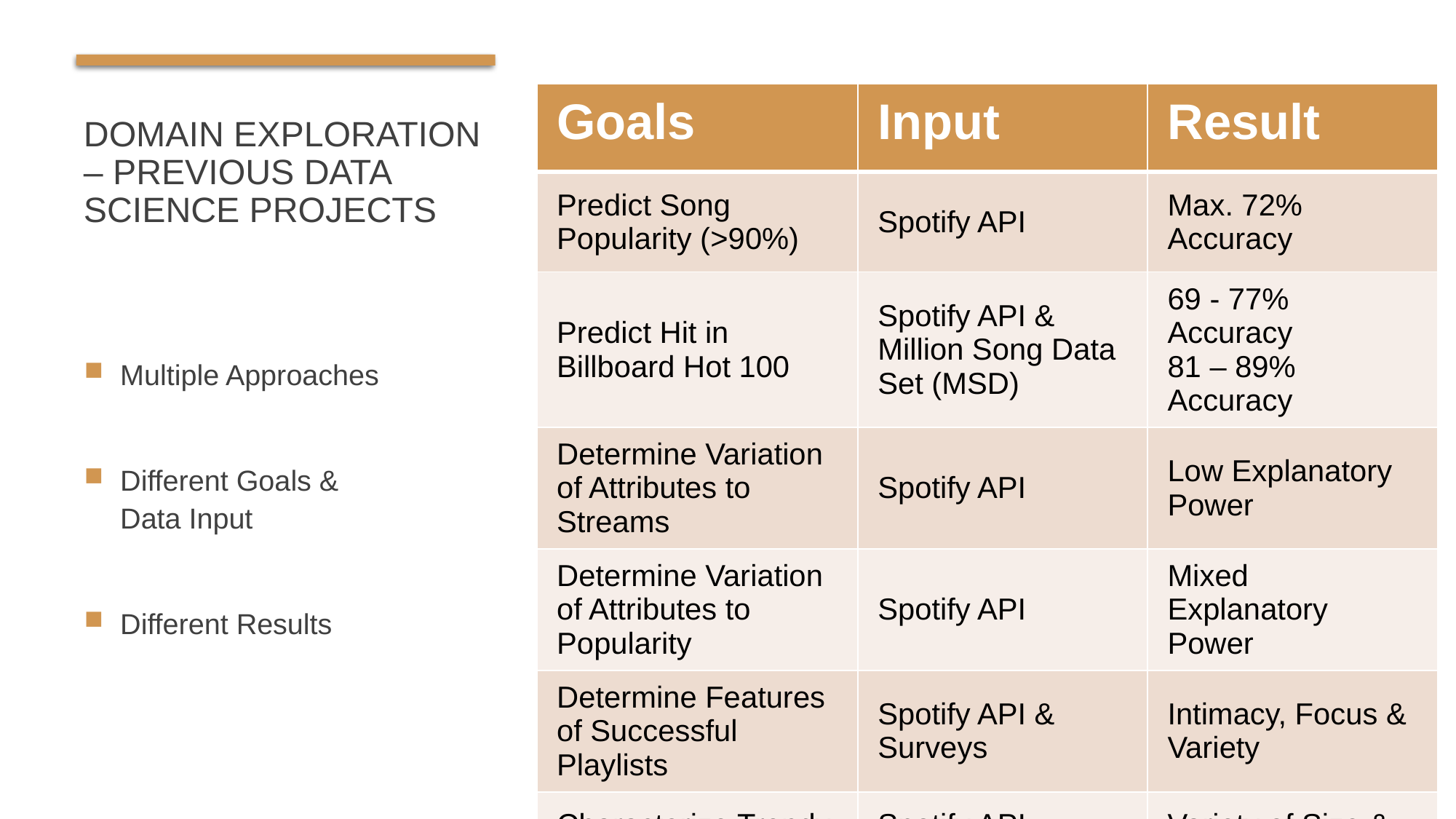

# Domain Exploration – Previous Data Science Projects
| Goals | Input | Result |
| --- | --- | --- |
| Predict Song Popularity (>90%) | Spotify API | Max. 72% Accuracy |
| Predict Hit in Billboard Hot 100 | Spotify API & Million Song Data Set (MSD) | 69 - 77% Accuracy 81 – 89% Accuracy |
| Determine Variation of Attributes to Streams | Spotify API | Low Explanatory Power |
| Determine Variation of Attributes to Popularity | Spotify API | Mixed Explanatory Power |
| Determine Features of Successful Playlists | Spotify API & Surveys | Intimacy, Focus & Variety |
| Characterize Trendy Music Clusters | Spotify API | Variety of Size & Attributes |
Multiple Approaches

Different Goals &
Data Input

Different Results